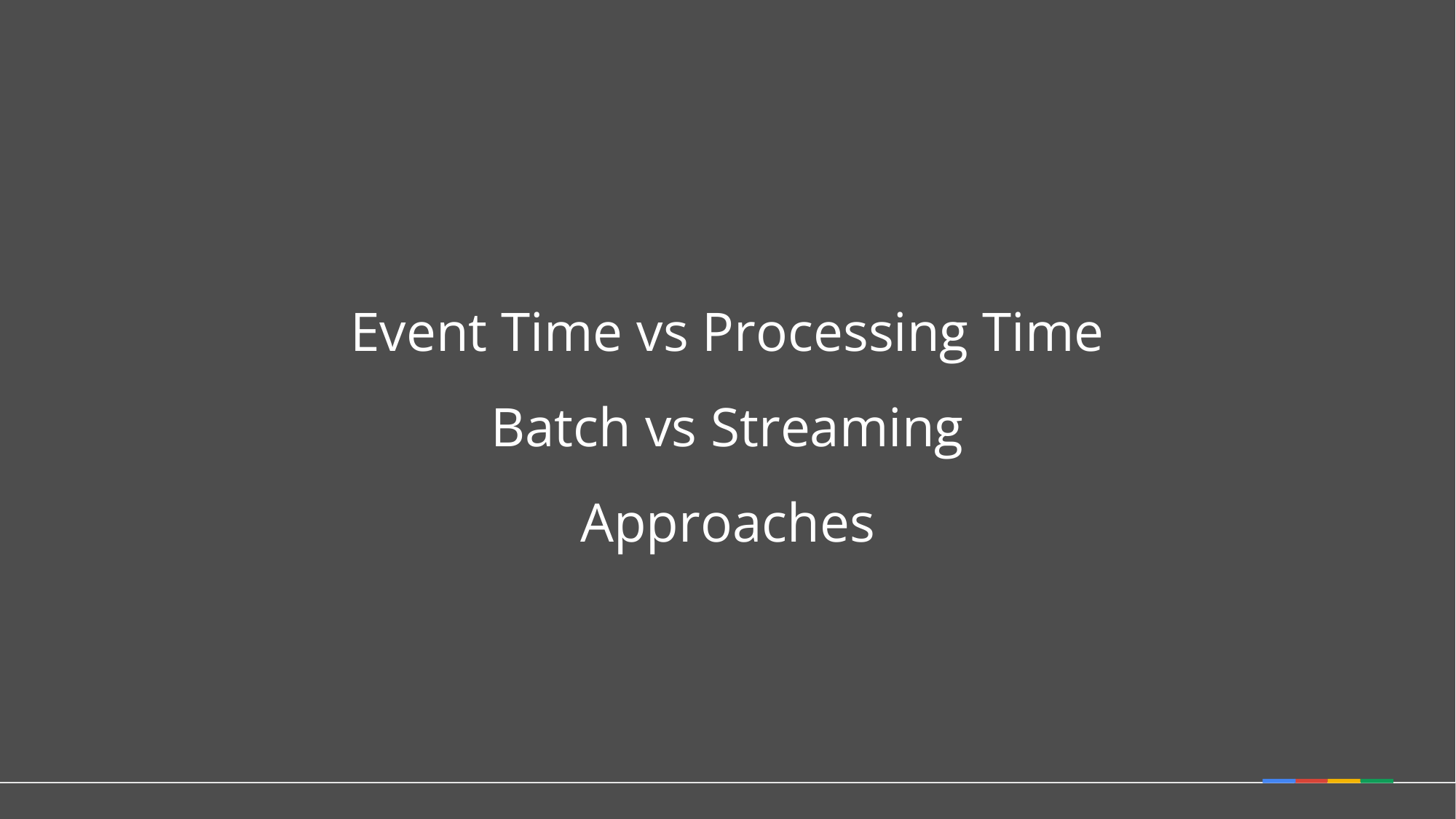

# Event Time vs Processing Time
Batch vs Streaming
Approaches